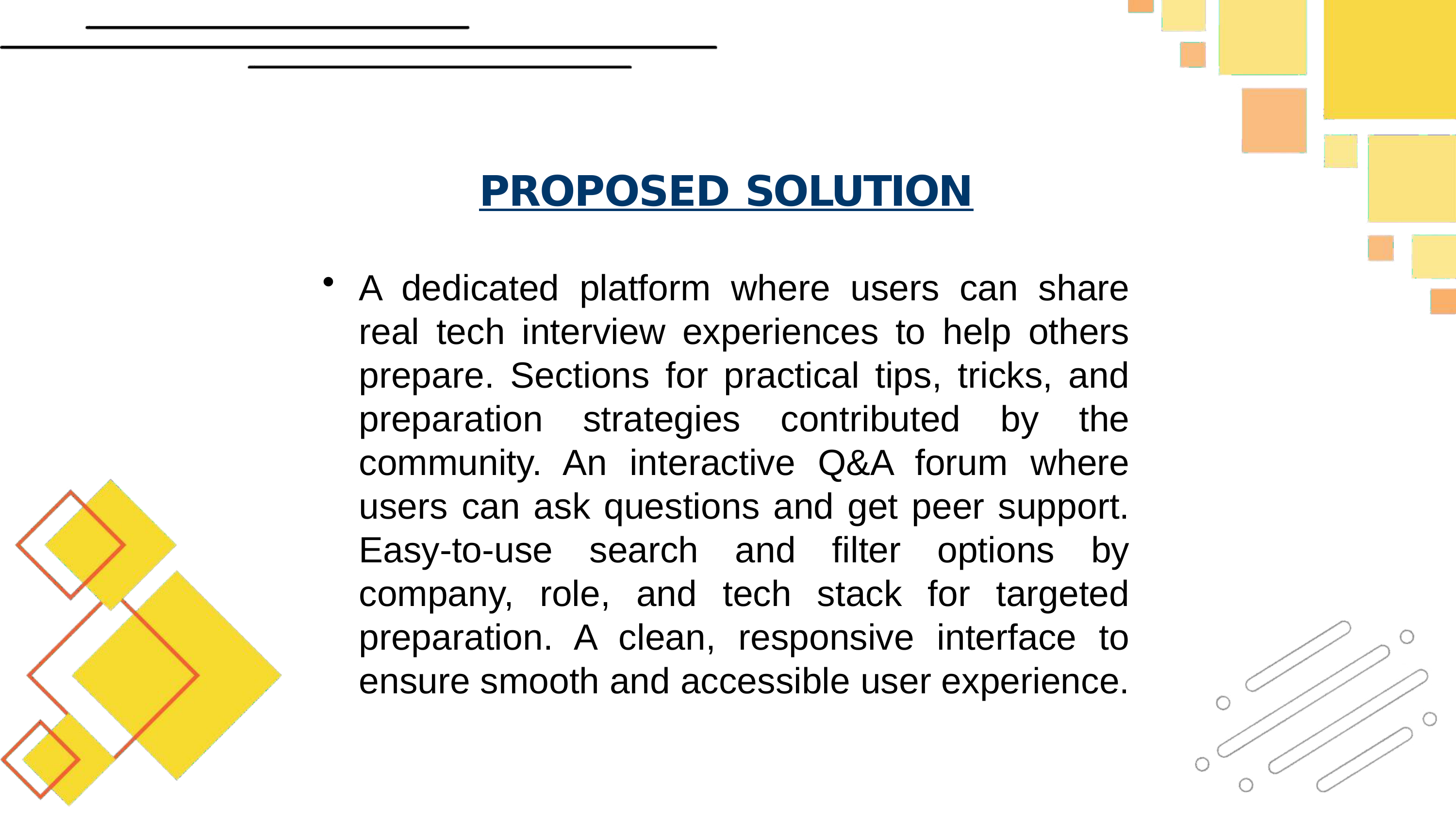

# PROPOSED SOLUTION
A dedicated platform where users can share real tech interview experiences to help others prepare. Sections for practical tips, tricks, and preparation strategies contributed by the community. An interactive Q&A forum where users can ask questions and get peer support. Easy-to-use search and filter options by company, role, and tech stack for targeted preparation. A clean, responsive interface to ensure smooth and accessible user experience.